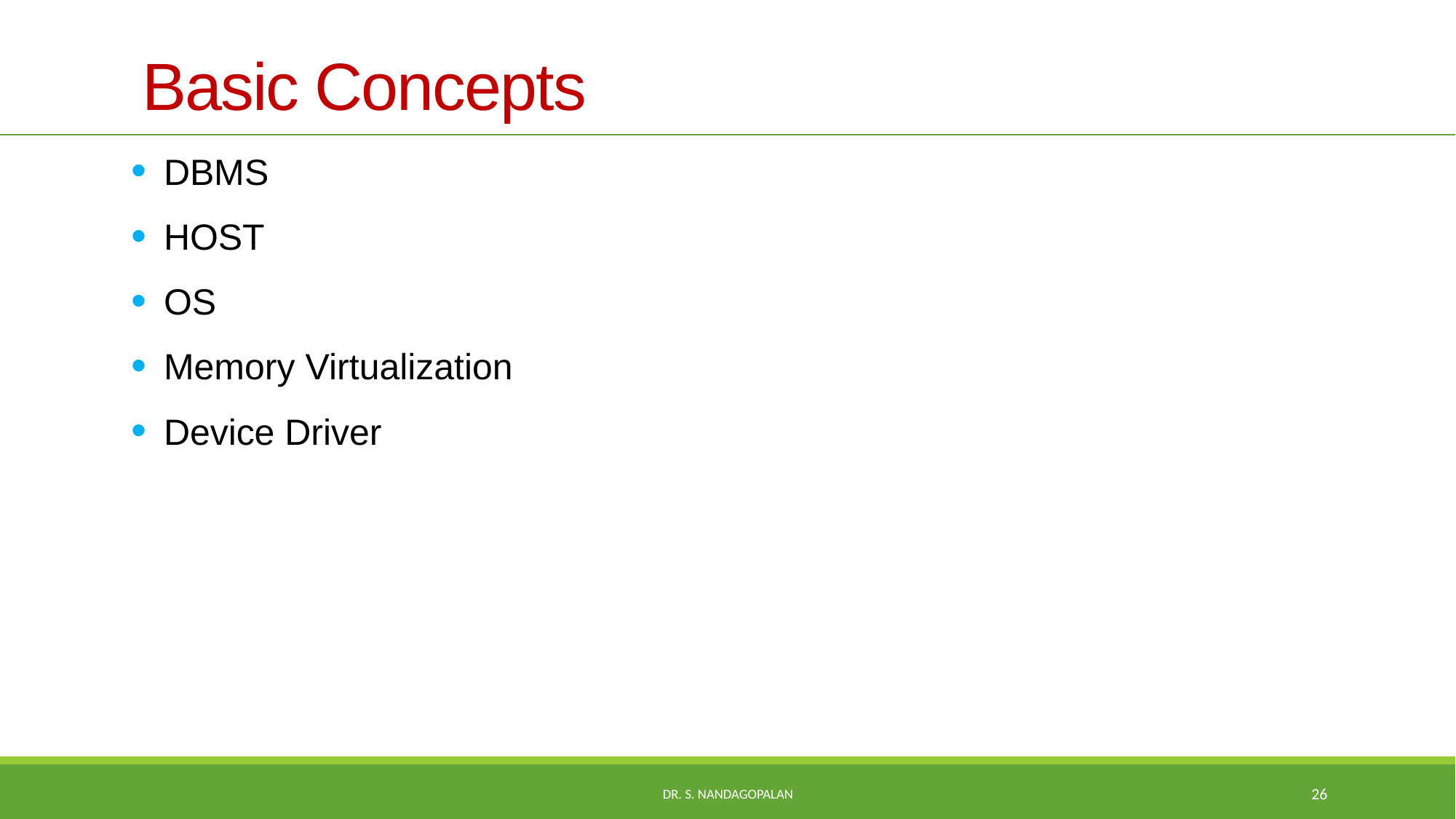

# Basic Concepts
DBMS
HOST
OS
Memory Virtualization
Device Driver

Dr. S. Nandagopalan
26